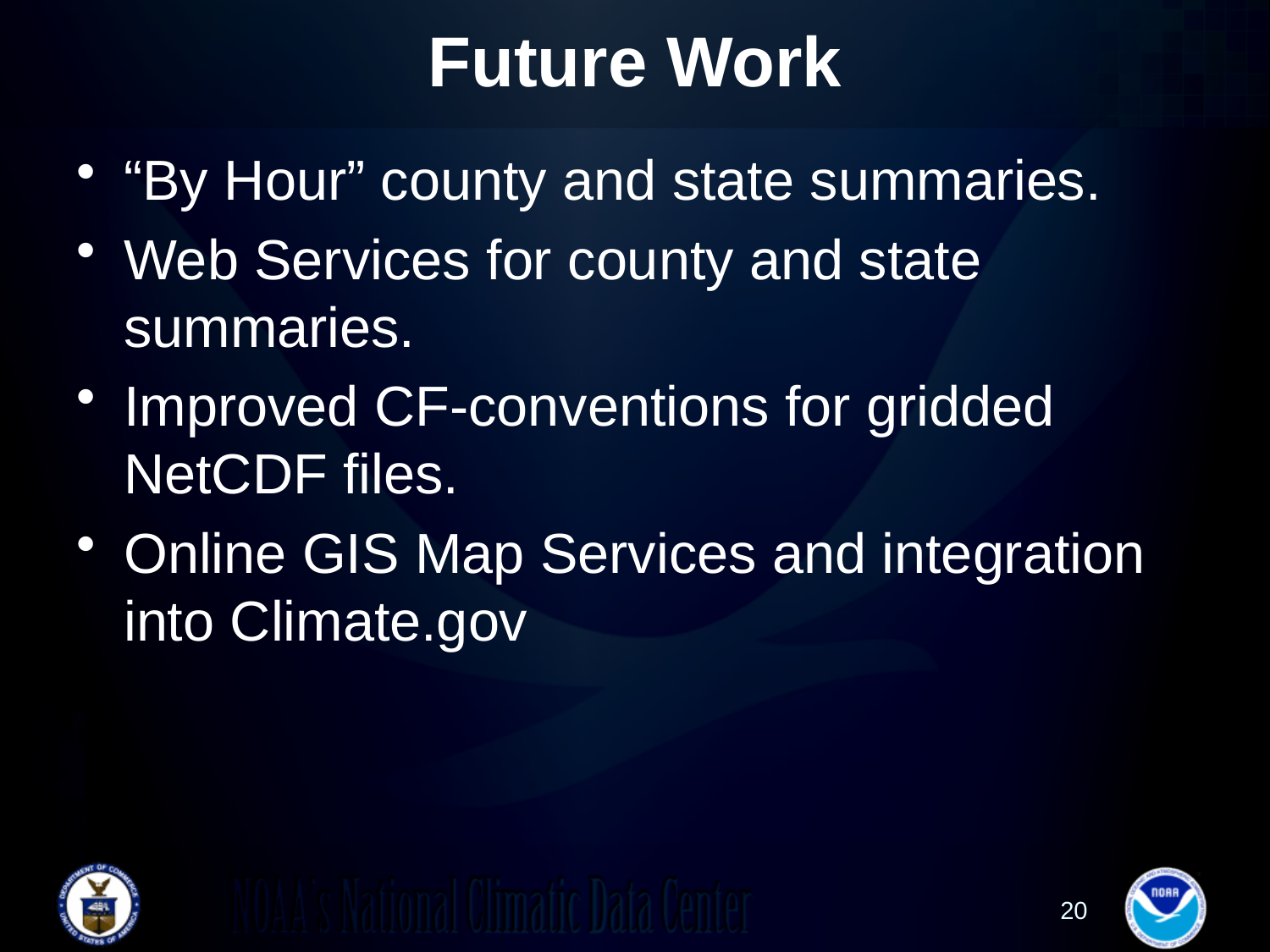

# Future Work
“By Hour” county and state summaries.
Web Services for county and state summaries.
Improved CF-conventions for gridded NetCDF files.
Online GIS Map Services and integration into Climate.gov